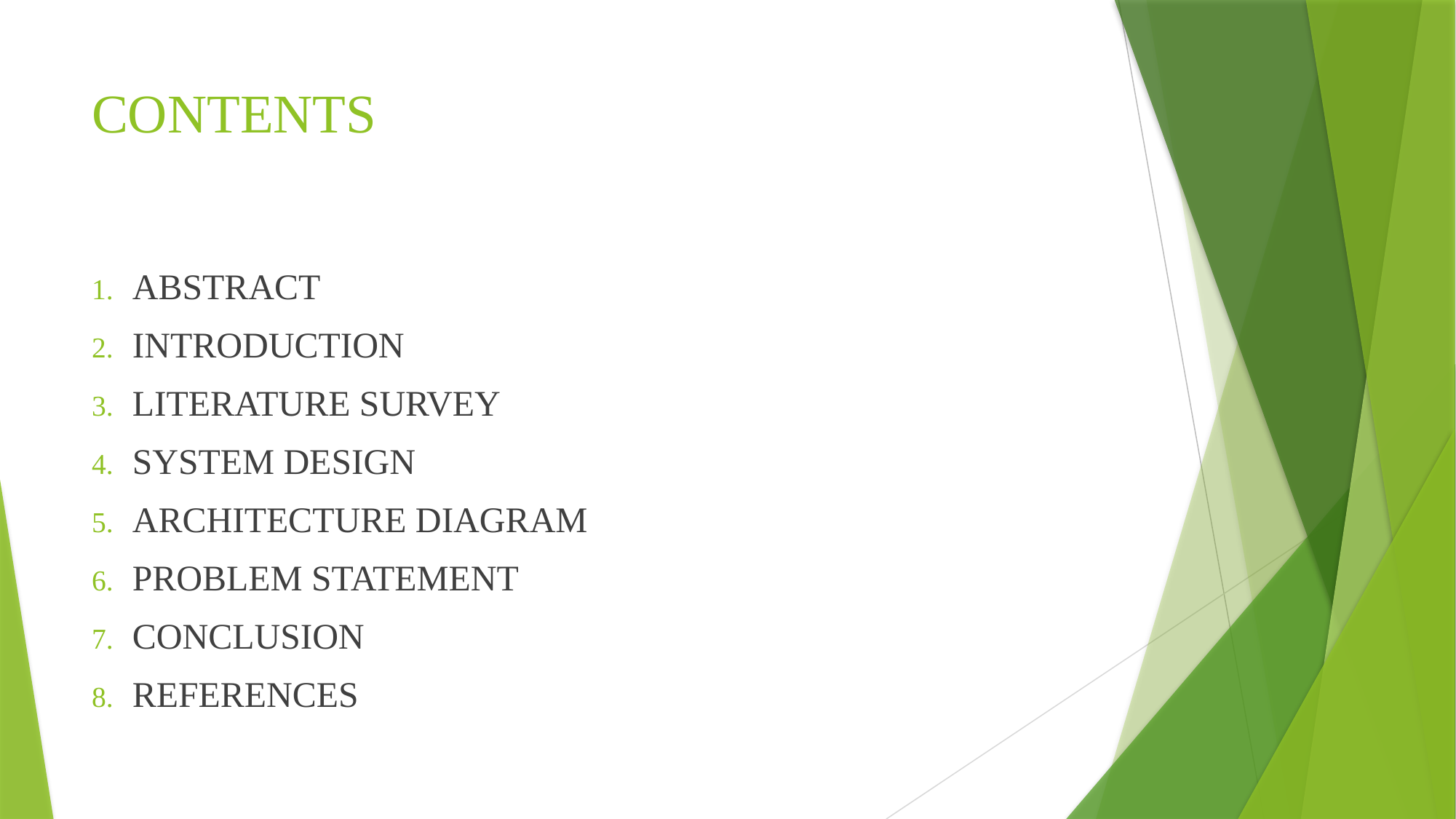

# CONTENTS
ABSTRACT
INTRODUCTION
LITERATURE SURVEY
SYSTEM DESIGN
ARCHITECTURE DIAGRAM
PROBLEM STATEMENT
CONCLUSION
REFERENCES